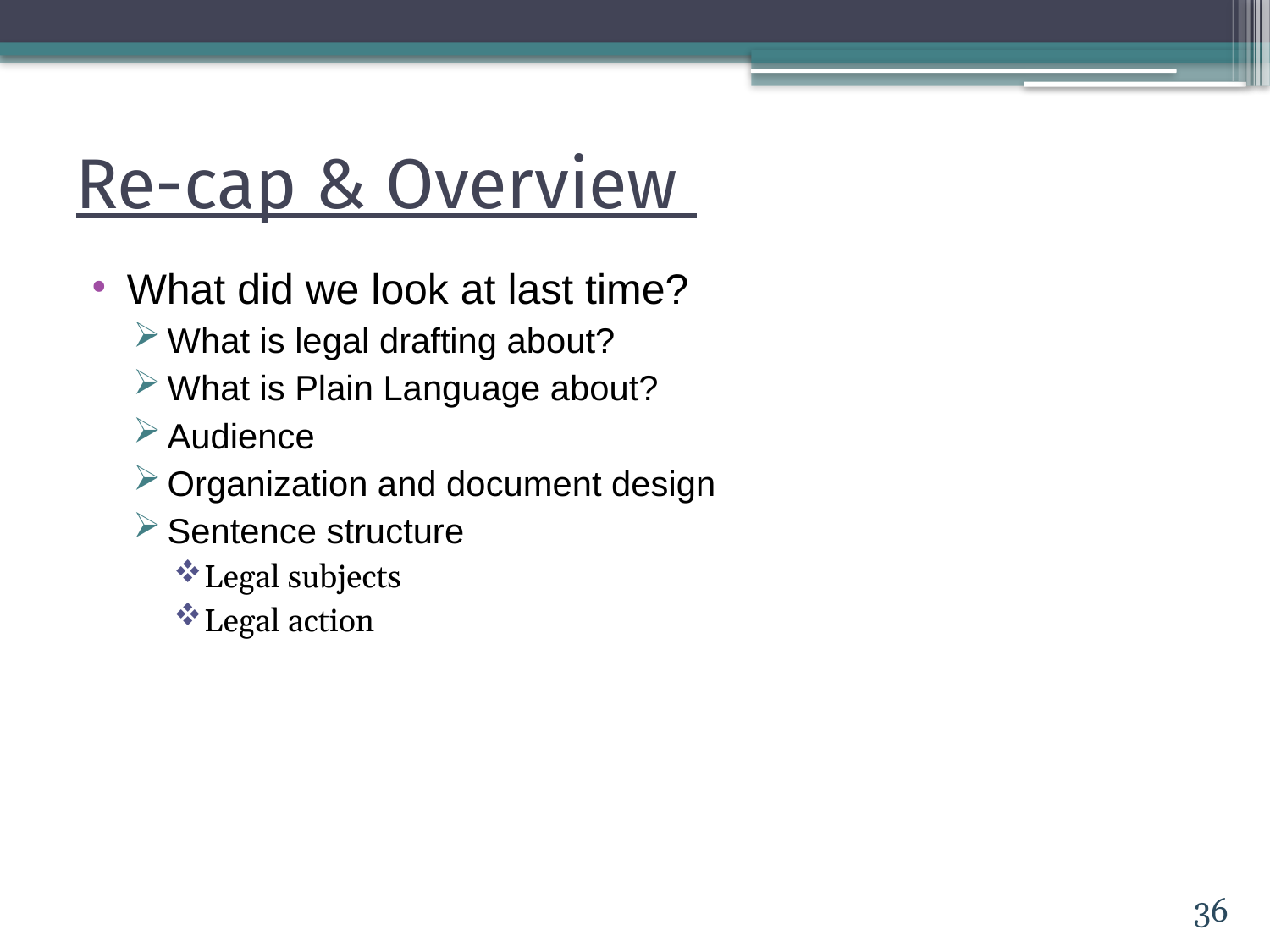

# Re-cap & Overview
What did we look at last time?
What is legal drafting about?
What is Plain Language about?
Audience
Organization and document design
Sentence structure
Legal subjects
Legal action

36